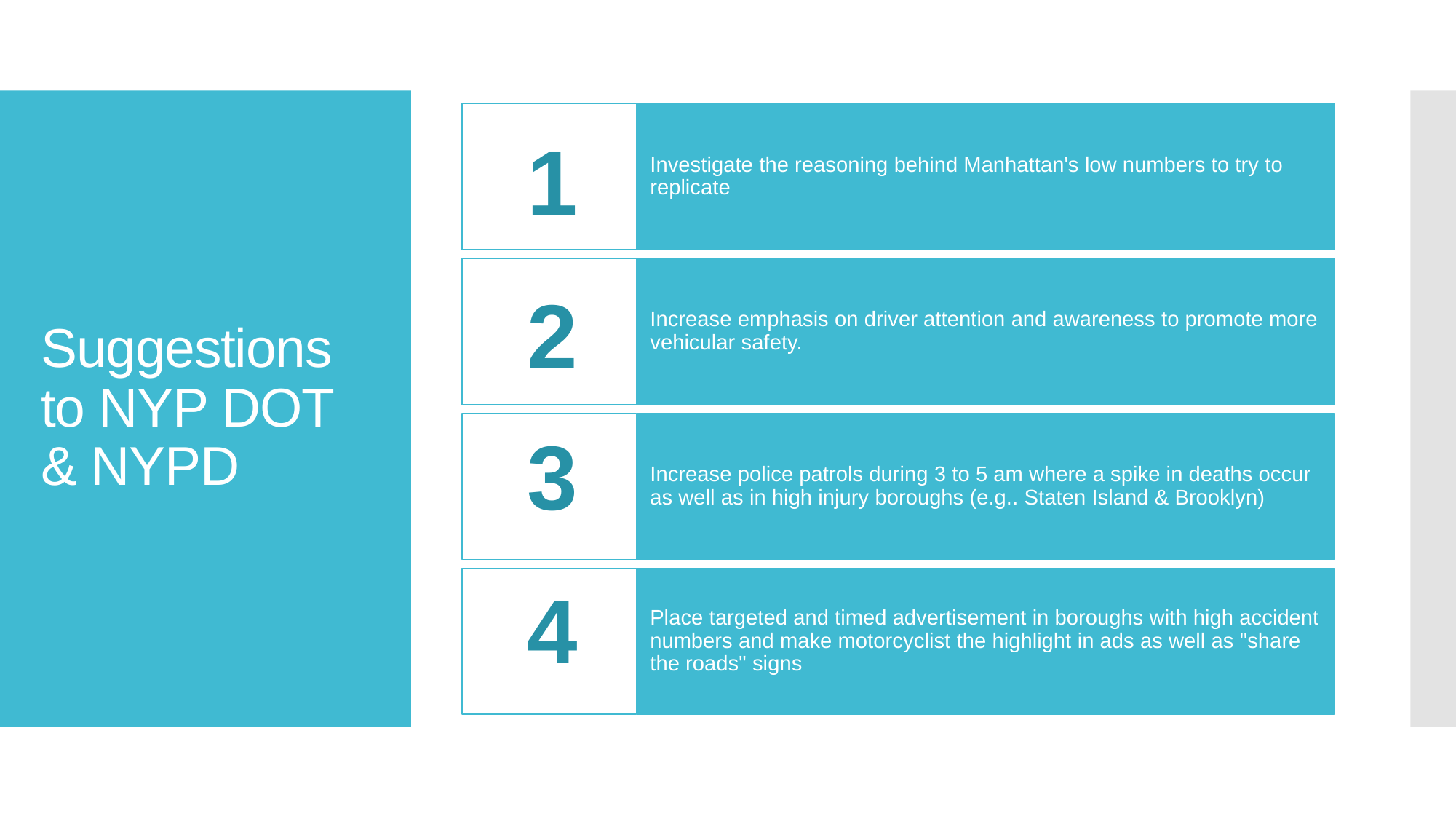

Investigate the reasoning behind Manhattan's low numbers to try to replicate

Increase emphasis on driver attention and awareness to promote more vehicular safety.

Increase police patrols during 3 to 5 am where a spike in deaths occur as well as in high injury boroughs (e.g.. Staten Island & Brooklyn)

Place targeted and timed advertisement in boroughs with high accident numbers and make motorcyclist the highlight in ads as well as "share the roads" signs

1
# Suggestions to NYP DOT & NYPD
2
3
4